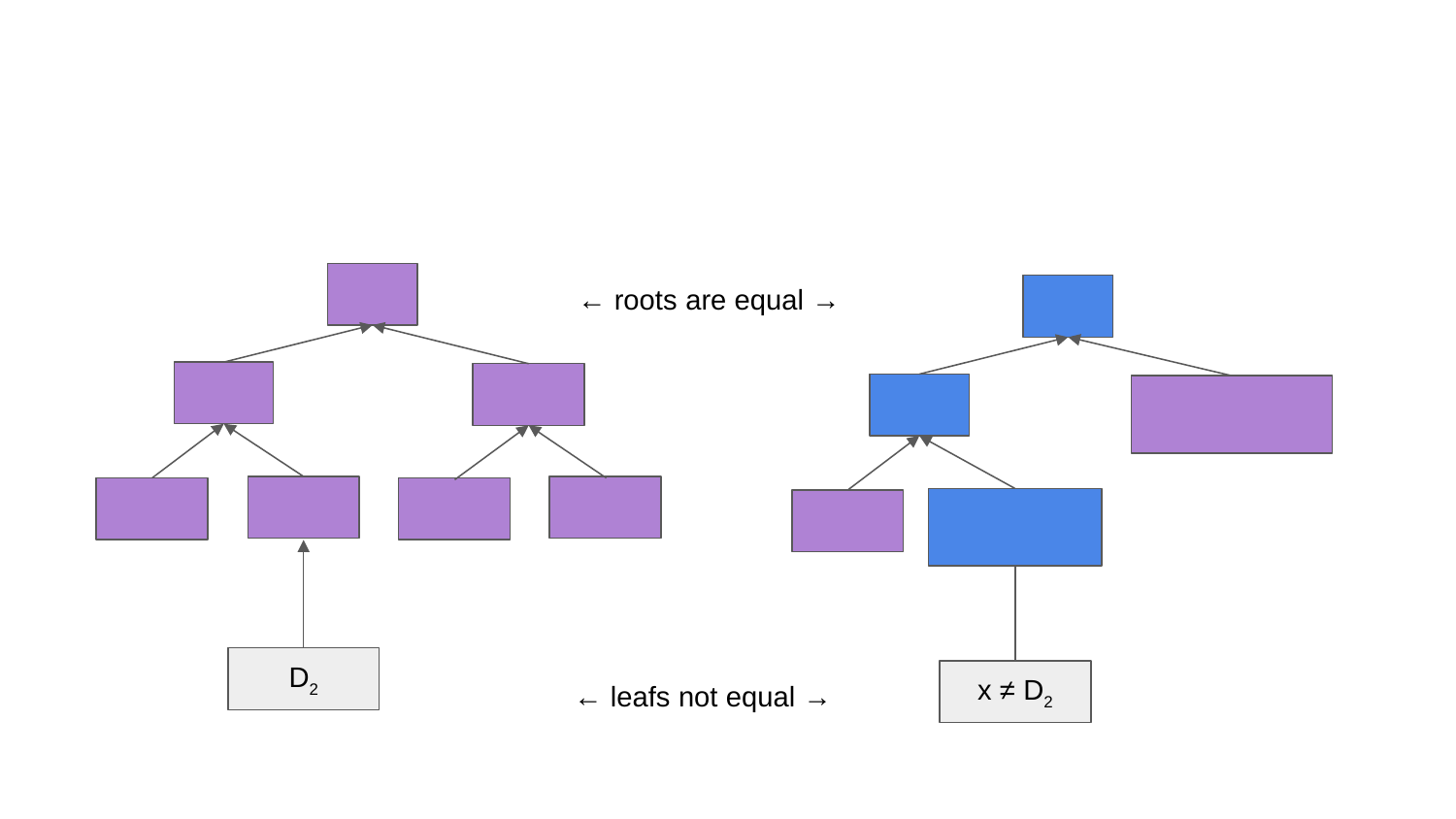

← roots are equal →

D2
x ≠ D2
← leafs not equal →